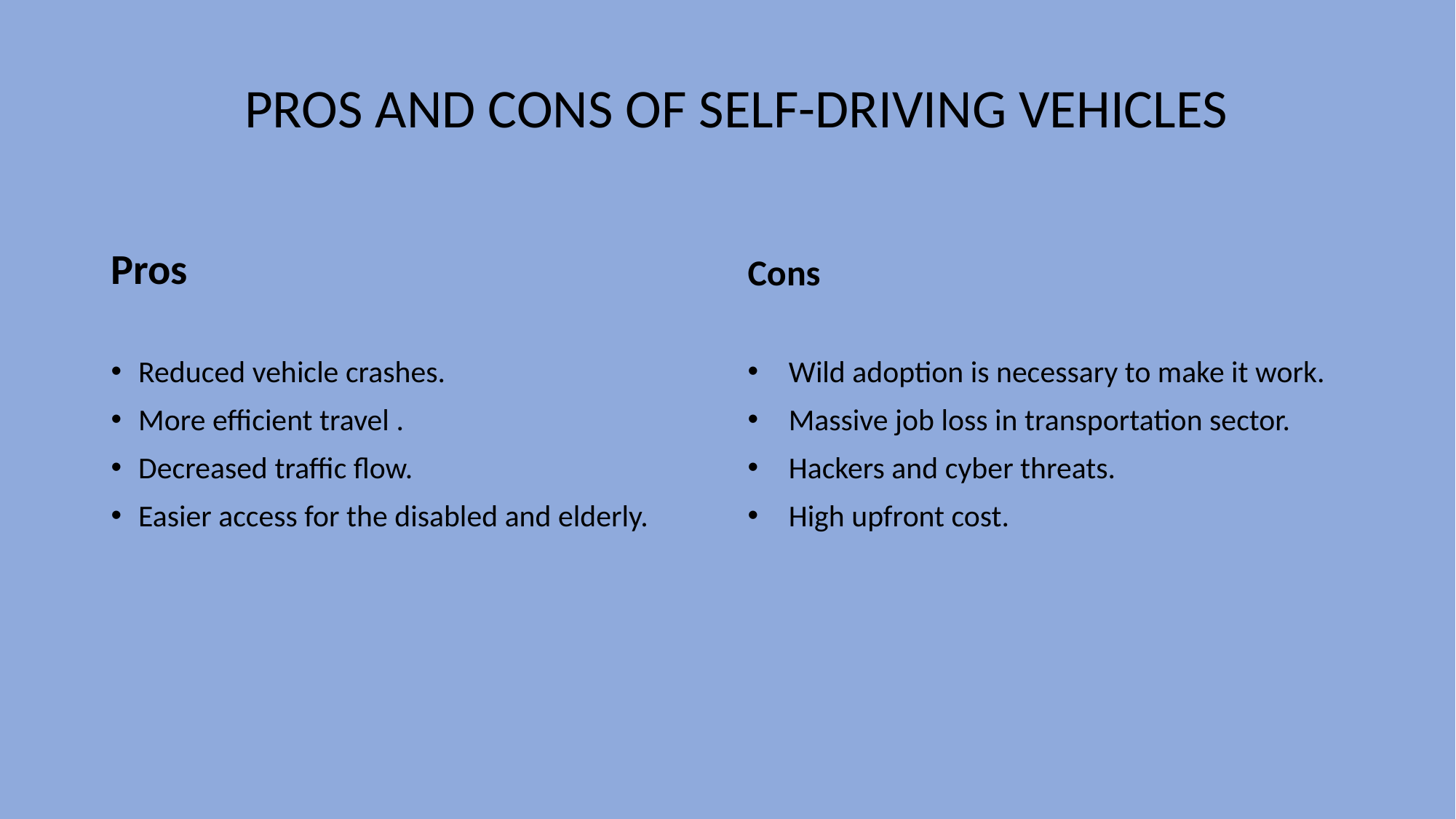

# PROS AND CONS OF SELF-DRIVING VEHICLES
Pros
Cons

Reduced vehicle crashes.
More efficient travel .
Decreased traffic flow.
Easier access for the disabled and elderly.

Wild adoption is necessary to make it work.
Massive job loss in transportation sector.
Hackers and cyber threats.
High upfront cost.